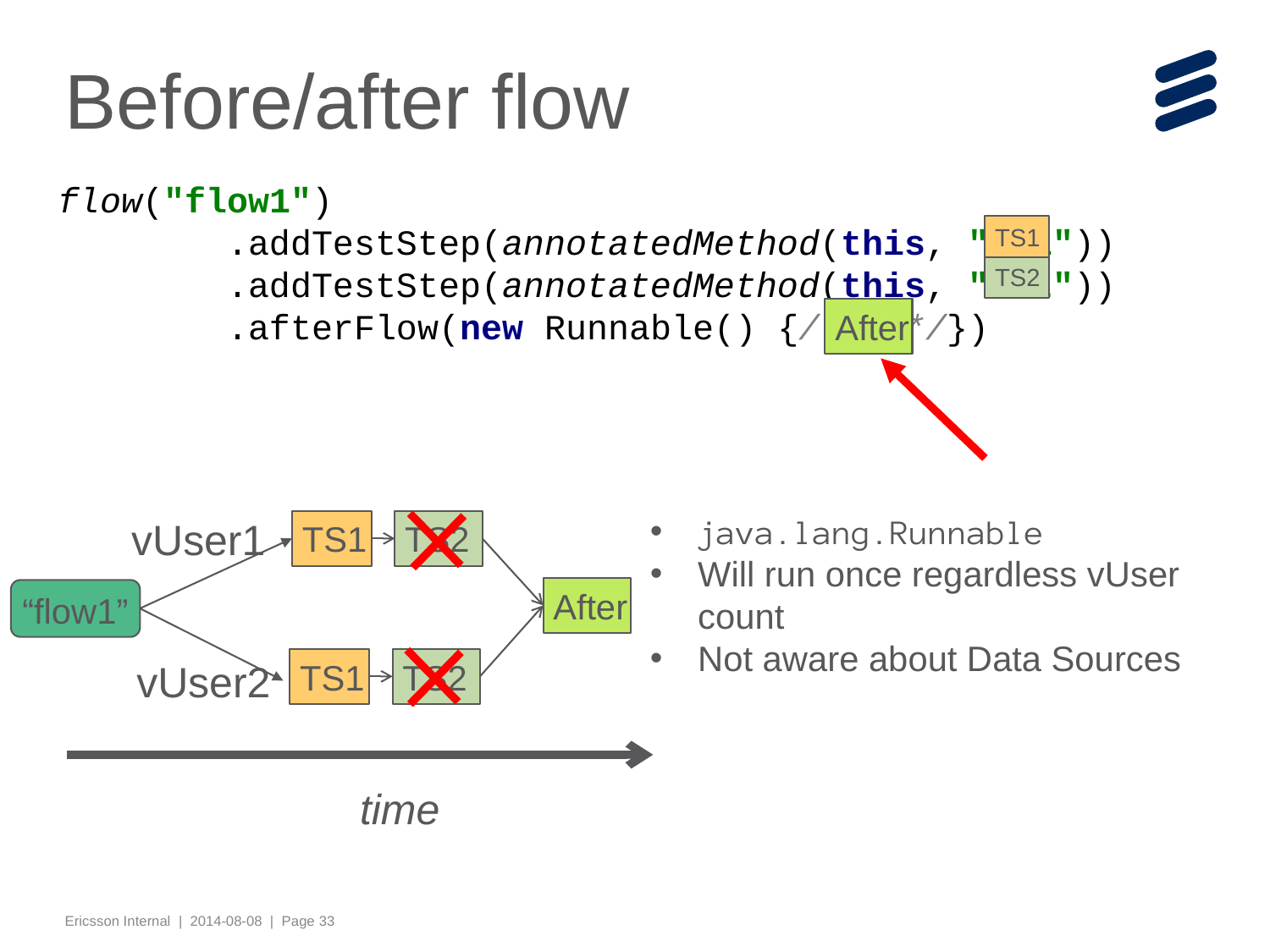

# Before/after flow
flow("flow1")
        .addTestStep(annotatedMethod(this, "TS1"))
        .addTestStep(annotatedMethod(this, "TS2"))
        .afterFlow(new Runnable() {/*...*/})
TS1
TS2
After
java.lang.Runnable
Will run once regardless vUser count
Not aware about Data Sources
vUser1
TS1
TS2
After
“flow1”

vUser2
TS1
TS2
time